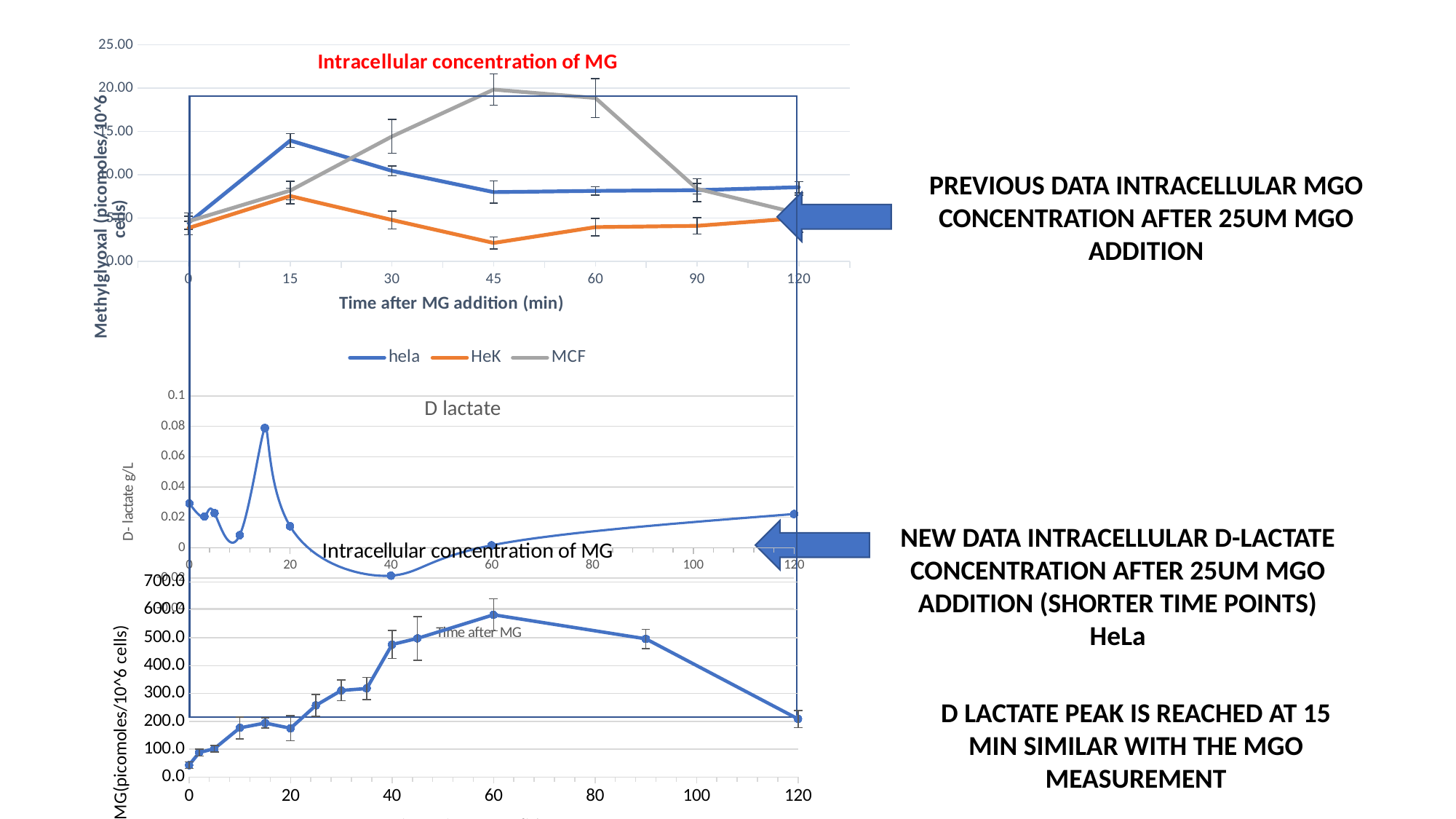

### Chart: Intracellular concentration of MG

| Category | hela | HeK | MCF |
|---|---|---|---|
| 0 | 4.450213180859669 | 3.857235829814813 | 4.626885888962239 |
| 15 | 13.954550470533581 | 7.5484222165866255 | 8.182861424046012 |
| 30 | 10.456828655330778 | 4.7879663551017835 | 14.429416294213334 |
| 45 | 8.00344781195995 | 2.132483552871001 | 19.840292296239223 |
| 60 | 8.143445898249896 | 3.9581049463879654 | 18.86879391066333 |
| 90 | 8.230844525434657 | 4.104281520247082 | 8.383258657304461 |
| 120 | 8.567244865002907 | 4.999582529161959 | 5.528785964114182 |
PREVIOUS DATA INTRACELLULAR MGO CONCENTRATION AFTER 25UM MGO ADDITION

### Chart: D lactate

| Category |  |
|---|---|
NEW DATA INTRACELLULAR D-LACTATE CONCENTRATION AFTER 25UM MGO ADDITION (SHORTER TIME POINTS)
HeLa

### Chart: Intracellular concentration of MG

| Category |  |
|---|---|
D LACTATE PEAK IS REACHED AT 15 MIN SIMILAR WITH THE MGO MEASUREMENT